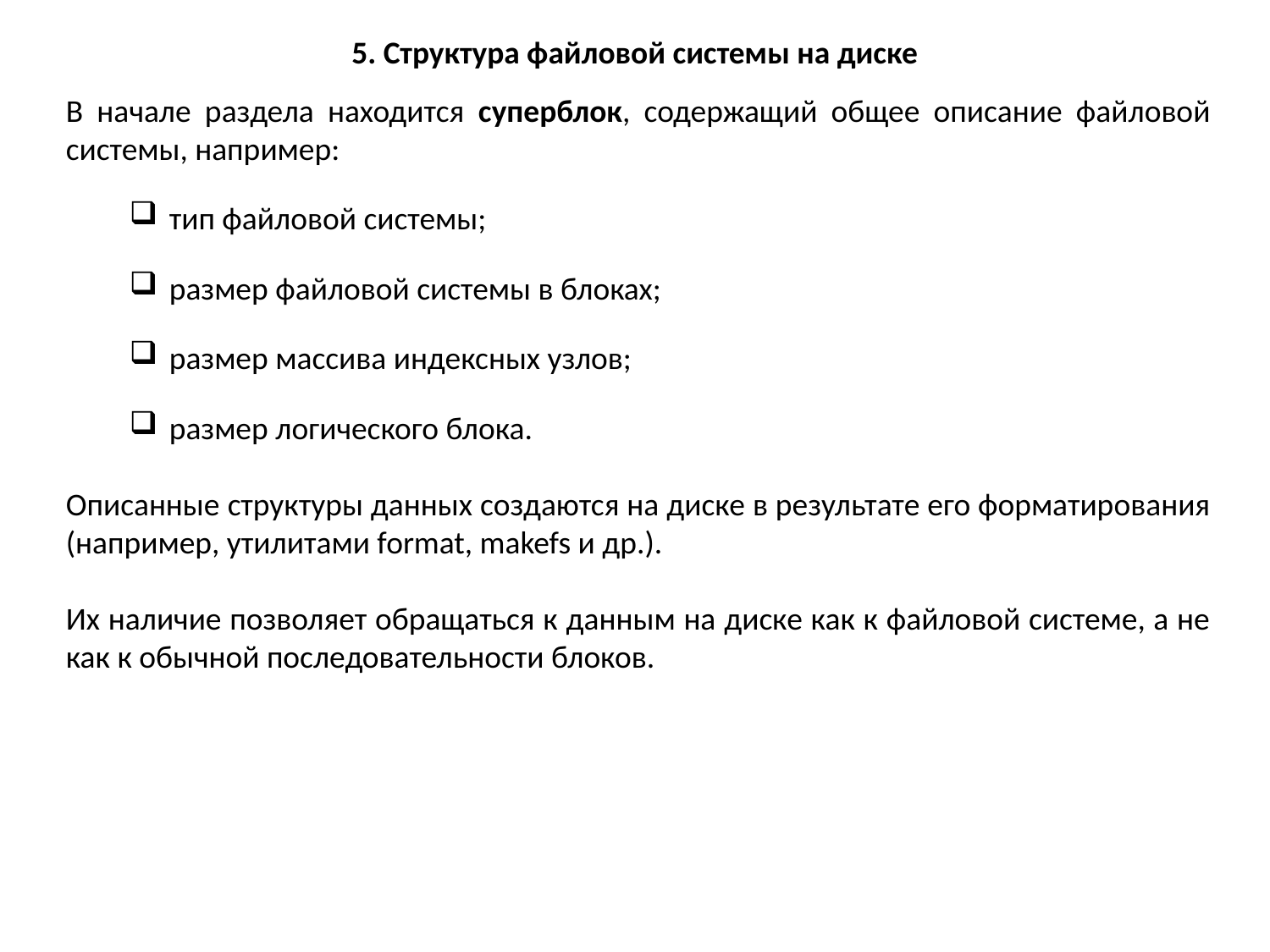

5. Структура файловой системы на диске
В начале раздела находится суперблок, содержащий общее описание файловой системы, например:
тип файловой системы;
размер файловой системы в блоках;
размер массива индексных узлов;
размер логического блока.

Описанные структуры данных создаются на диске в результате его форматирования (например, утилитами format, makefs и др.).

Их наличие позволяет обращаться к данным на диске как к файловой системе, а не как к обычной последовательности блоков.